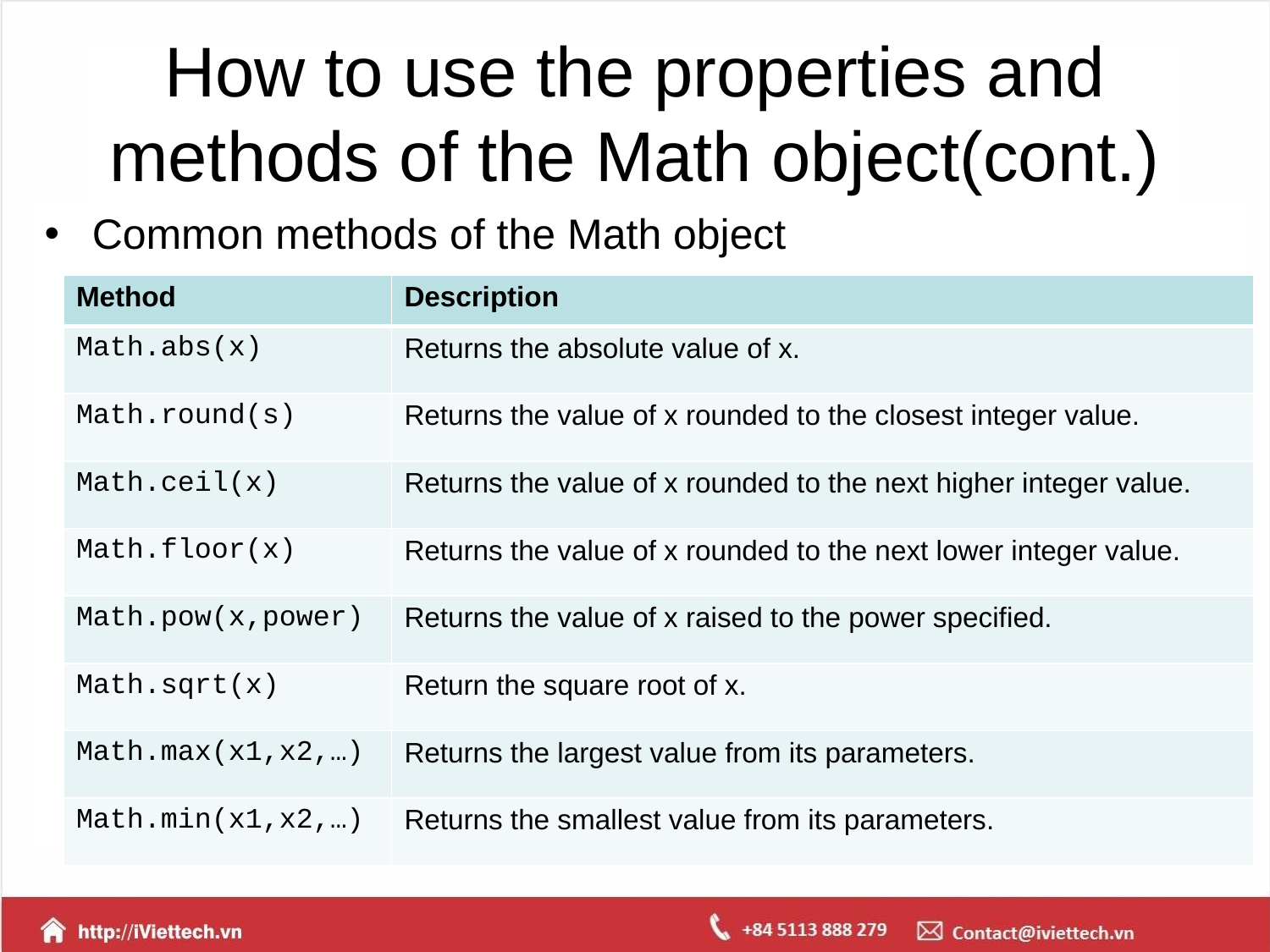

# How to use the properties and methods of the Math object(cont.)
Common methods of the Math object
| Method | Description |
| --- | --- |
| Math.abs(x) | Returns the absolute value of x. |
| Math.round(s) | Returns the value of x rounded to the closest integer value. |
| Math.ceil(x) | Returns the value of x rounded to the next higher integer value. |
| Math.floor(x) | Returns the value of x rounded to the next lower integer value. |
| Math.pow(x,power) | Returns the value of x raised to the power specified. |
| Math.sqrt(x) | Return the square root of x. |
| Math.max(x1,x2,…) | Returns the largest value from its parameters. |
| Math.min(x1,x2,…) | Returns the smallest value from its parameters. |